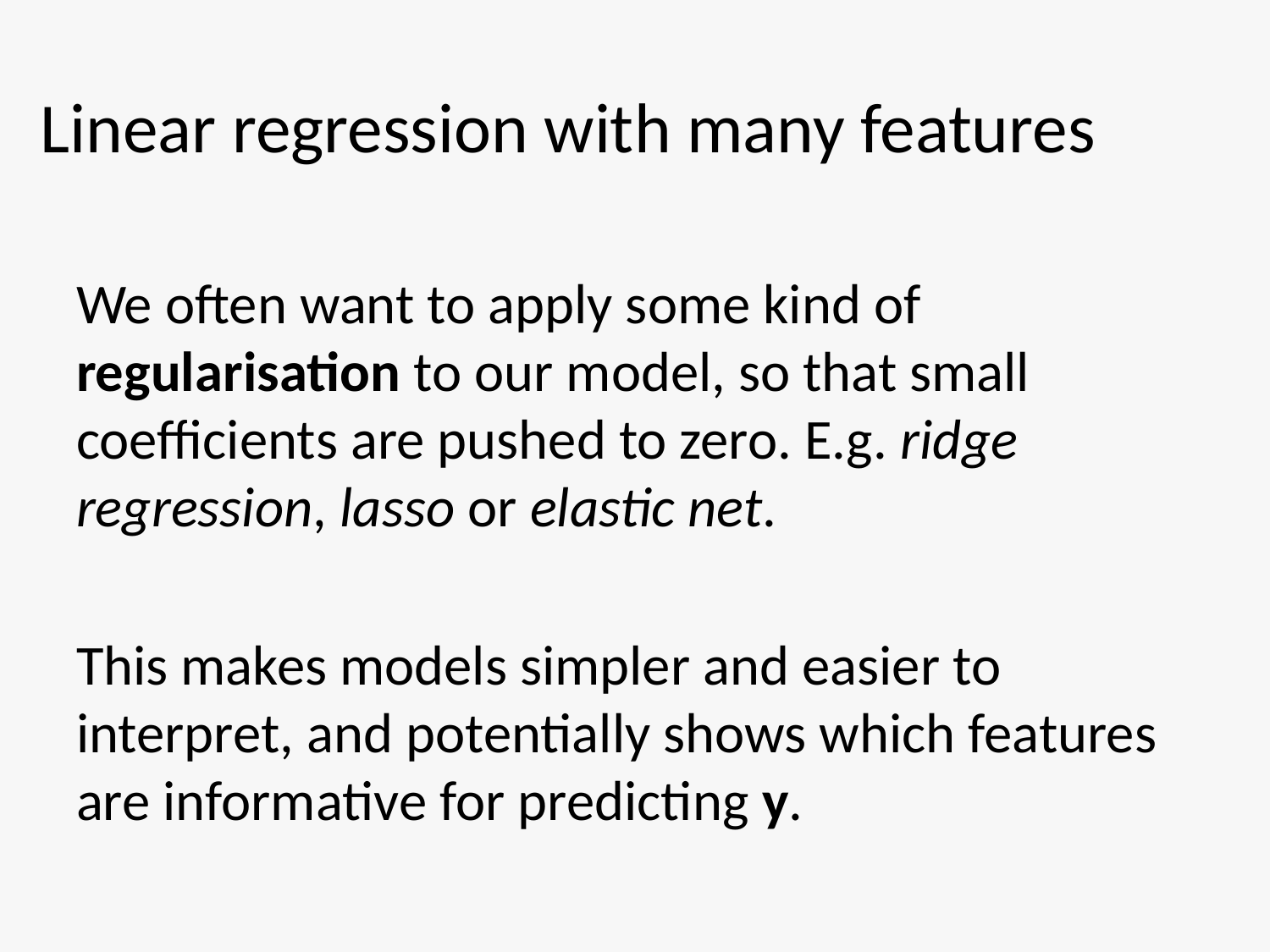

# Linear regression with many features
We often want to apply some kind of regularisation to our model, so that small coefficients are pushed to zero. E.g. ridge regression, lasso or elastic net.

This makes models simpler and easier to interpret, and potentially shows which features are informative for predicting y.